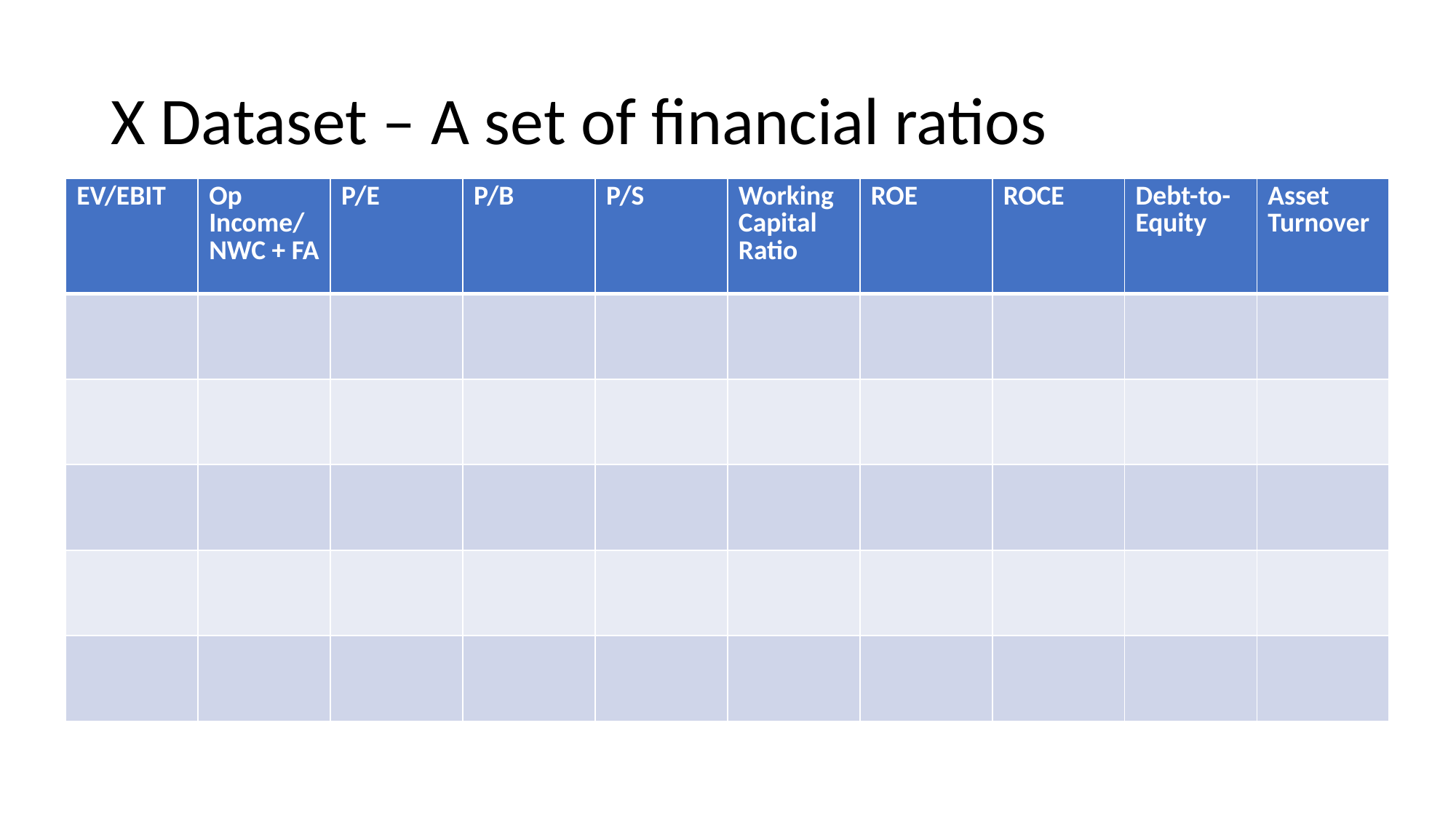

# X Dataset – A set of financial ratios
| EV/EBIT | Op Income/ NWC + FA | P/E | P/B | P/S | Working Capital Ratio | ROE | ROCE | Debt-to-Equity | Asset Turnover |
| --- | --- | --- | --- | --- | --- | --- | --- | --- | --- |
|  |  |  |  |  |  |  |  |  |  |
|  |  |  |  |  |  |  |  |  |  |
|  |  |  |  |  |  |  |  |  |  |
|  |  |  |  |  |  |  |  |  |  |
|  |  |  |  |  |  |  |  |  |  |